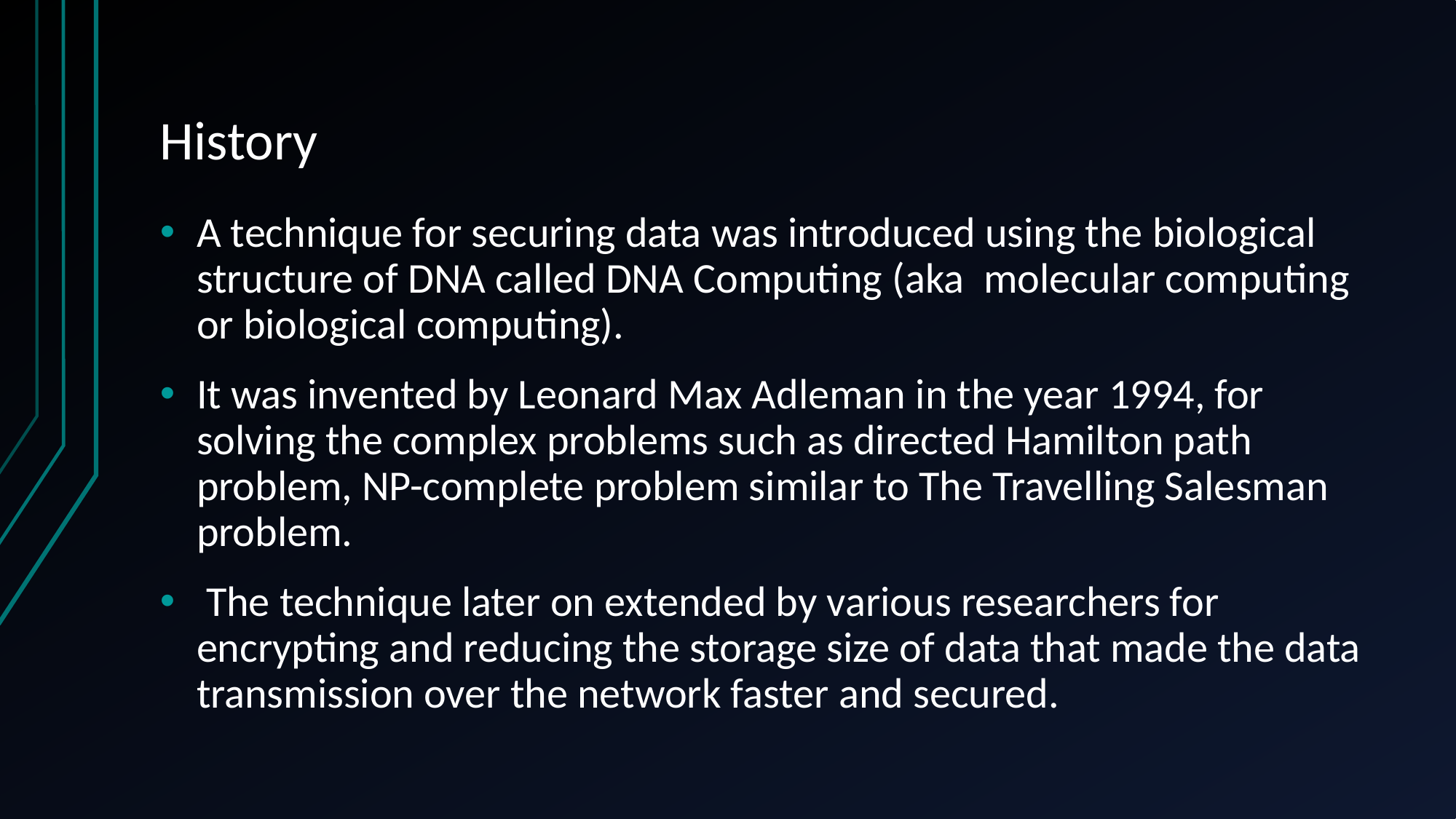

# History
A technique for securing data was introduced using the biological structure of DNA called DNA Computing (aka  molecular computing or biological computing).
It was invented by Leonard Max Adleman in the year 1994, for solving the complex problems such as directed Hamilton path problem, NP-complete problem similar to The Travelling Salesman problem.
 The technique later on extended by various researchers for encrypting and reducing the storage size of data that made the data transmission over the network faster and secured.